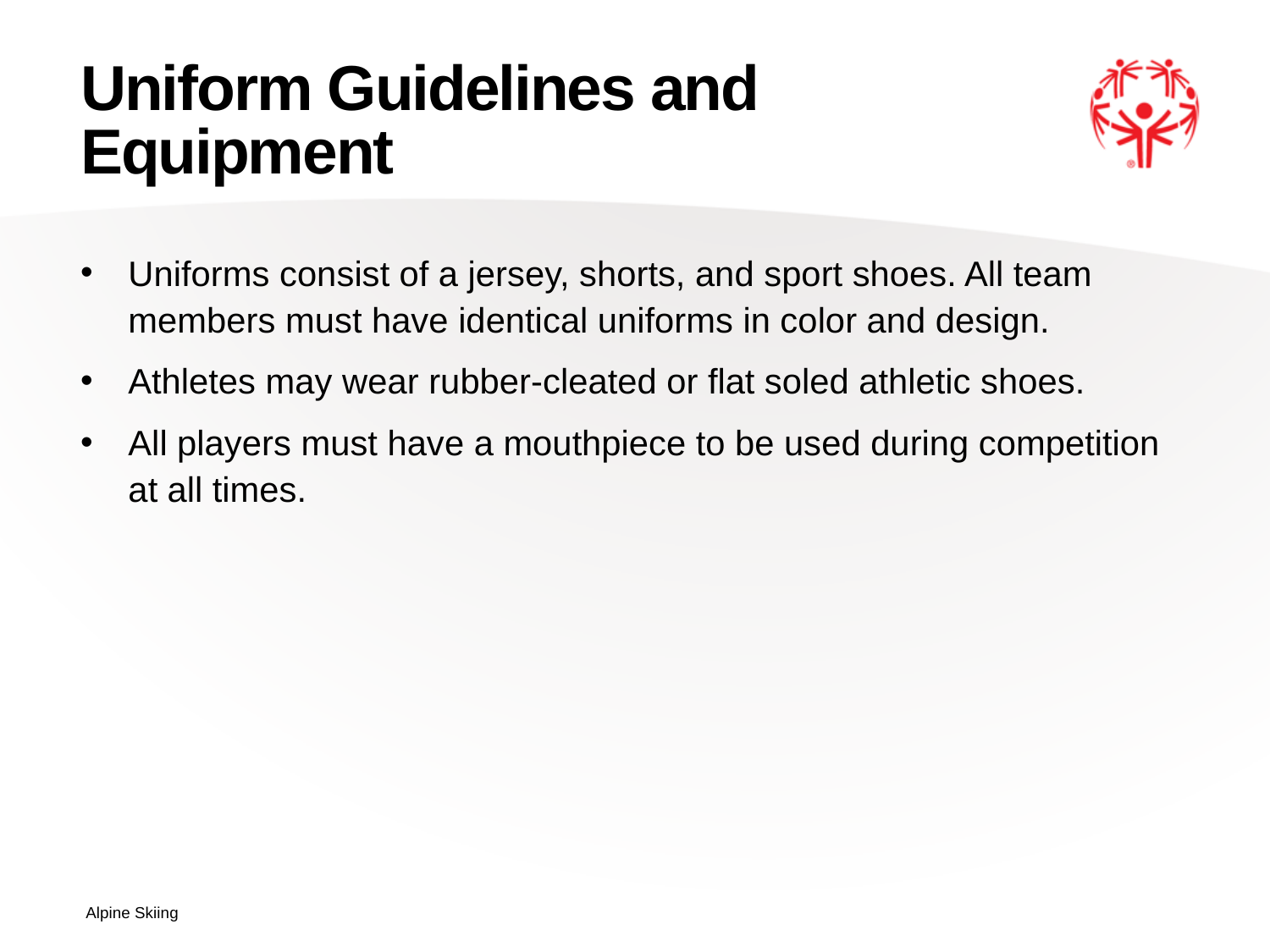

# Uniform Guidelines and Equipment
Uniforms consist of a jersey, shorts, and sport shoes. All team members must have identical uniforms in color and design.
Athletes may wear rubber-cleated or flat soled athletic shoes.
All players must have a mouthpiece to be used during competition at all times.

Alpine Skiing